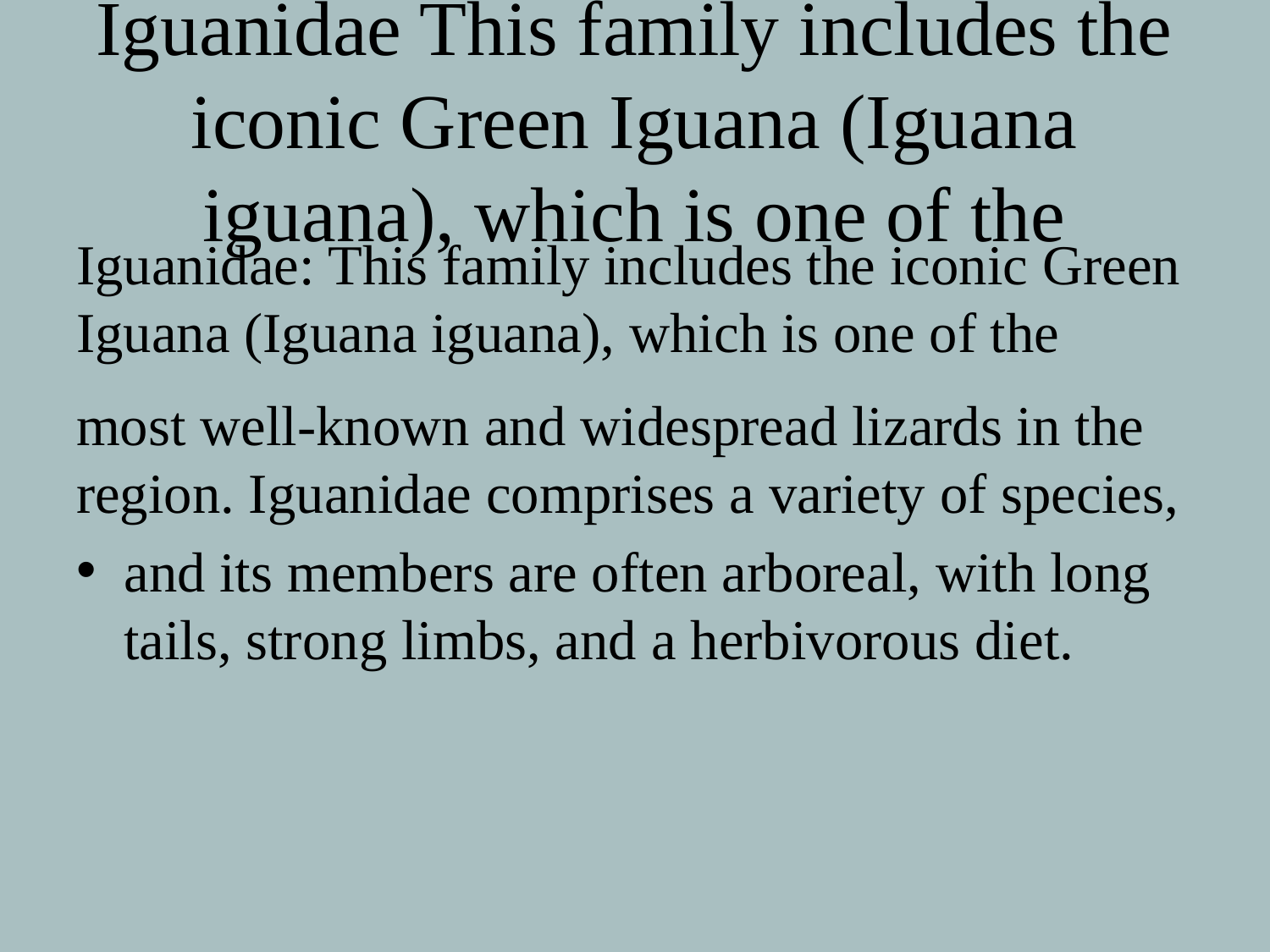

# Iguanidae This family includes the iconic Green Iguana (Iguana iguana), which is one of the
Iguanidae: This family includes the iconic Green Iguana (Iguana iguana), which is one of the
most well-known and widespread lizards in the region. Iguanidae comprises a variety of species,
and its members are often arboreal, with long tails, strong limbs, and a herbivorous diet.